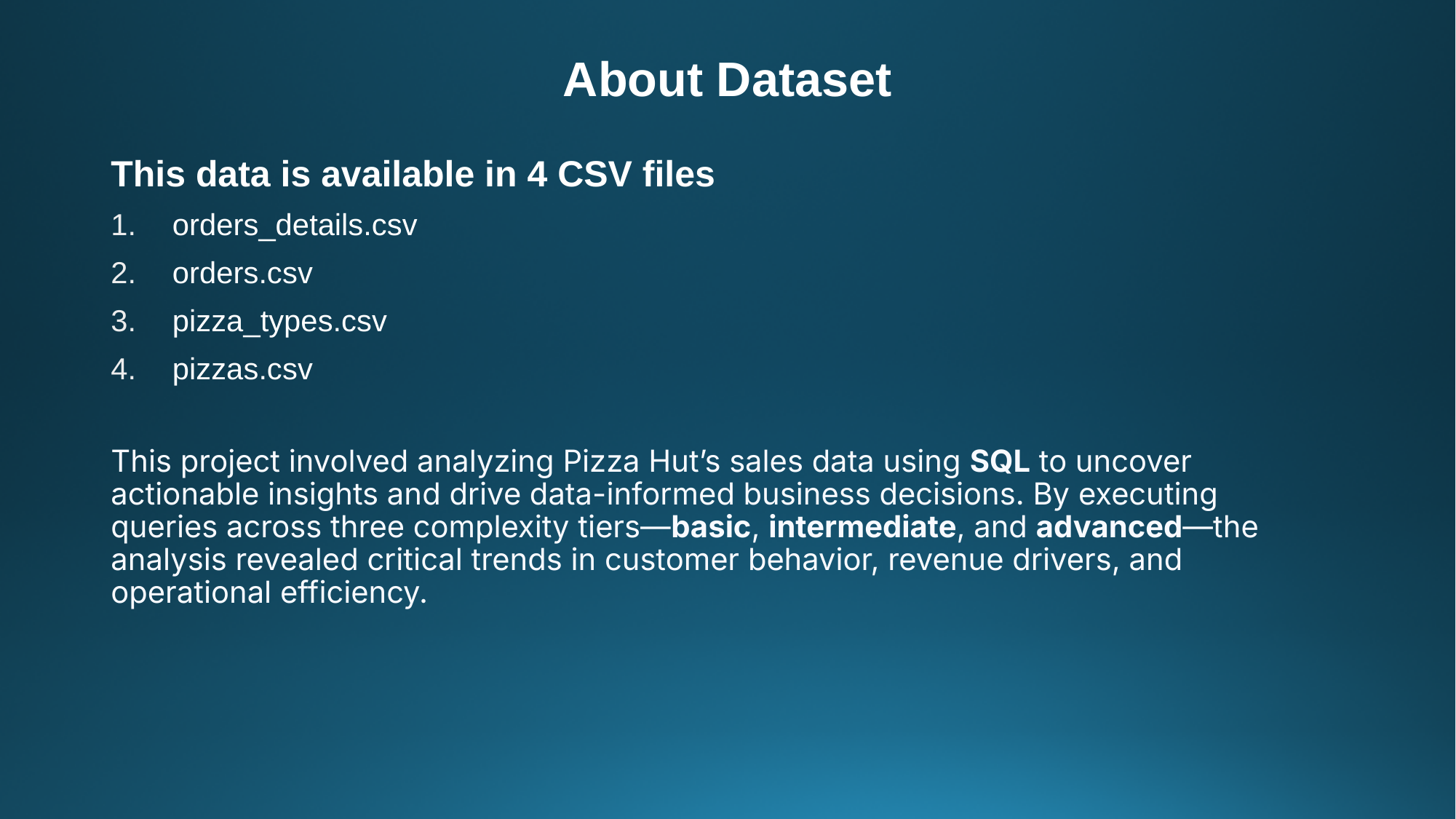

# About Dataset
This data is available in 4 CSV files
orders_details.csv
orders.csv
pizza_types.csv
pizzas.csv

This project involved analyzing Pizza Hut’s sales data using SQL to uncover actionable insights and drive data-informed business decisions. By executing queries across three complexity tiers—basic, intermediate, and advanced—the analysis revealed critical trends in customer behavior, revenue drivers, and operational efficiency.